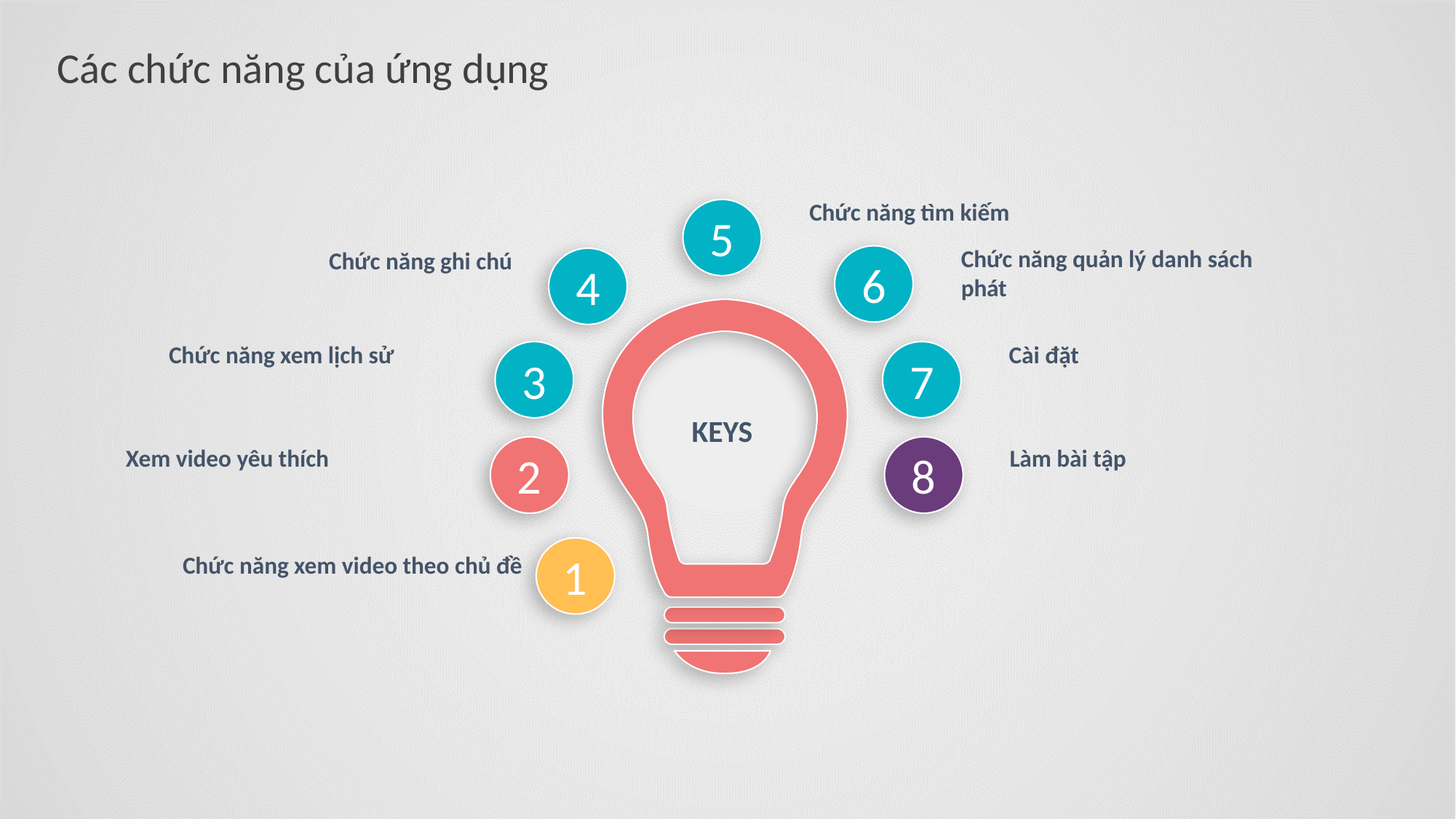

Các chức năng của ứng dụng
Chức năng tìm kiếm
5
Chức năng quản lý danh sách phát
Chức năng ghi chú
6
4

Chức năng xem lịch sử
Cài đặt
3
7
KEYS
2
8
Làm bài tập
Xem video yêu thích
1
Chức năng xem video theo chủ đề